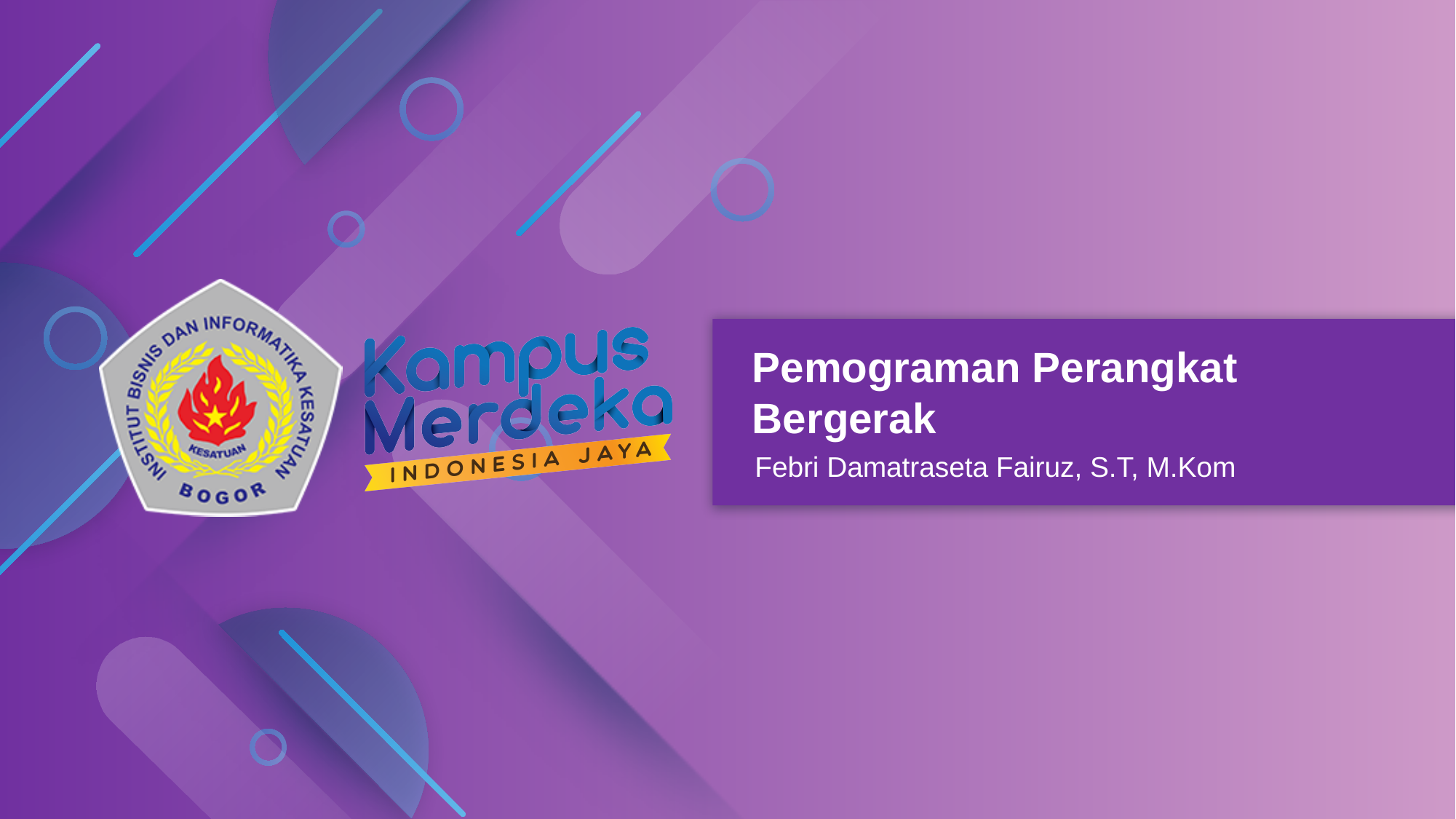

Pemograman Perangkat Bergerak
Febri Damatraseta Fairuz, S.T, M.Kom